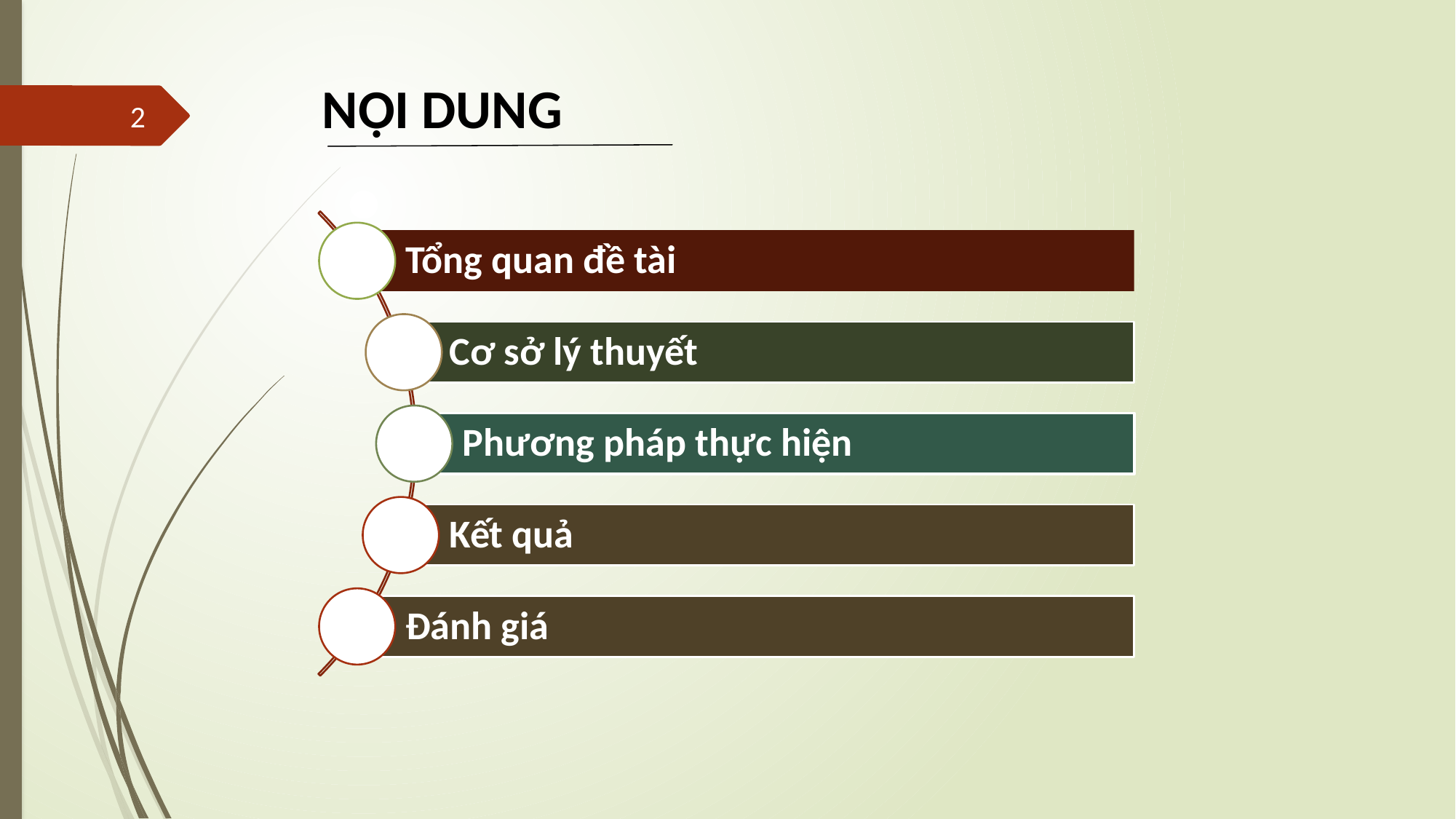

# NỘI DUNG
2
Tổng quan đề tài
Cơ sở lý thuyết
Phương pháp thực hiện
Kết quả
Đánh giá